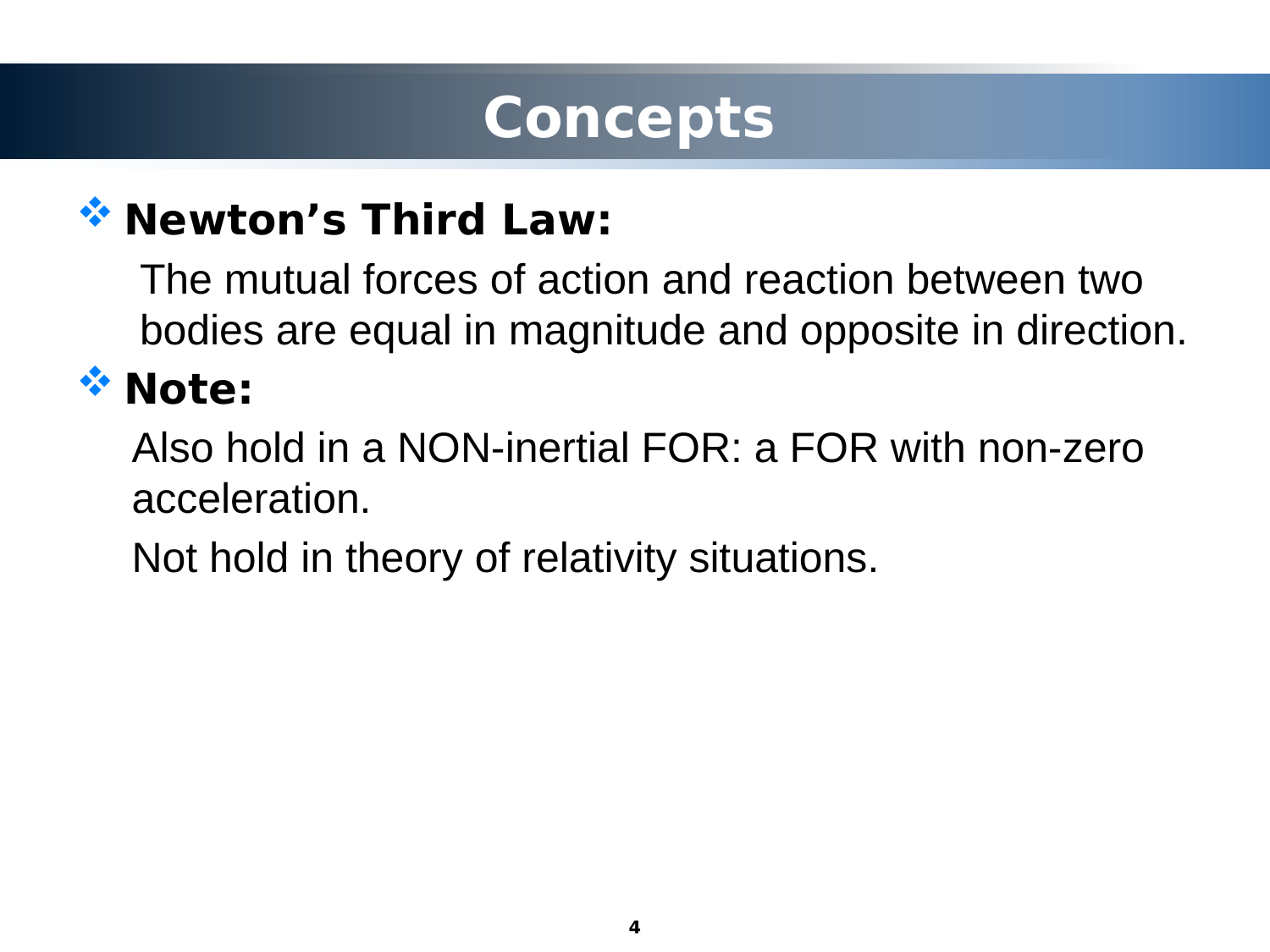

# Concepts
Newton’s Third Law:
The mutual forces of action and reaction between two bodies are equal in magnitude and opposite in direction.
Note:
Also hold in a NON-inertial FOR: a FOR with non-zero acceleration.
Not hold in theory of relativity situations.

4